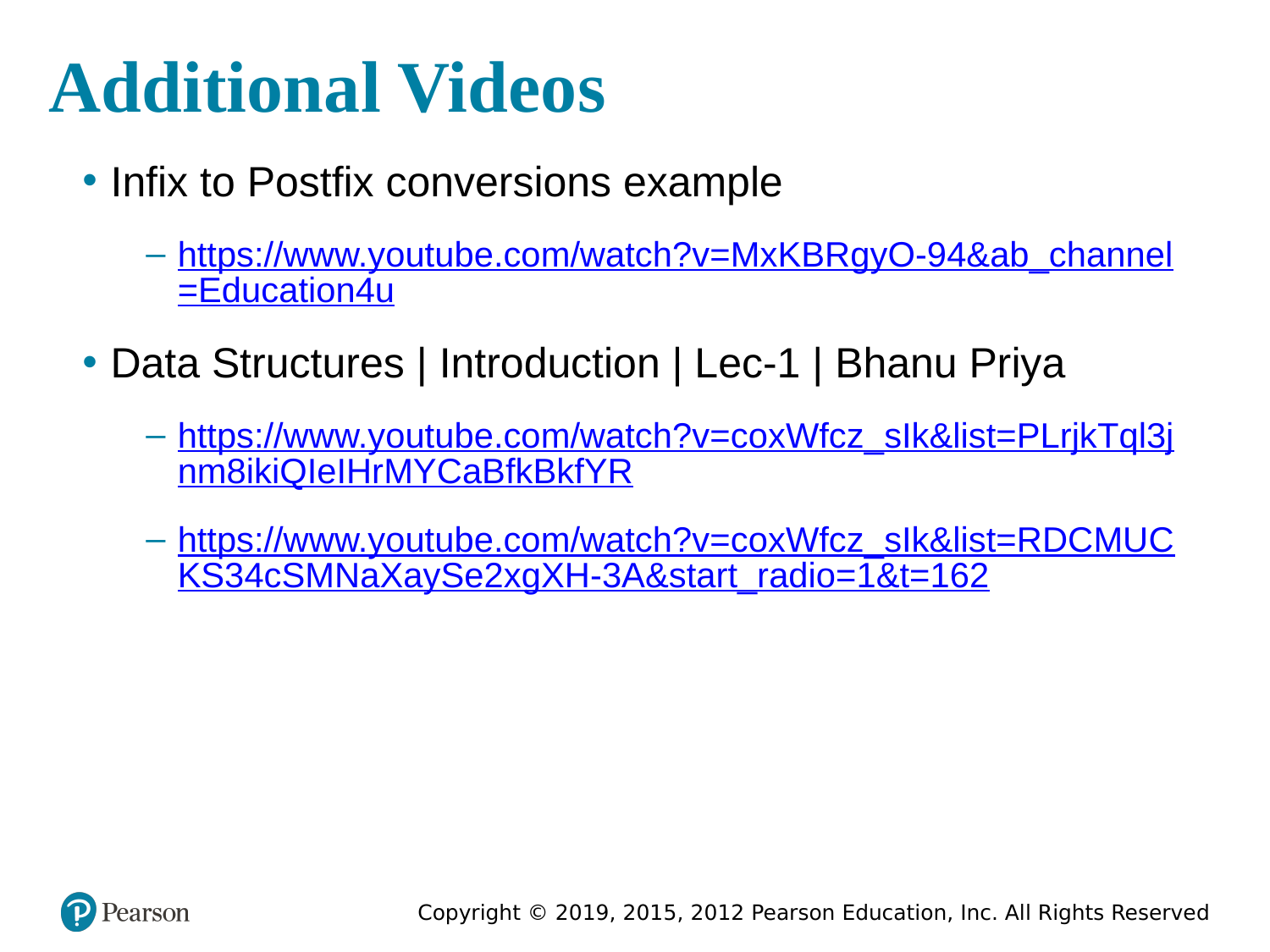

# Additional Videos
Infix to Postfix conversions example
https://www.youtube.com/watch?v=MxKBRgyO-94&ab_channel=Education4u
Data Structures | Introduction | Lec-1 | Bhanu Priya
https://www.youtube.com/watch?v=coxWfcz_sIk&list=PLrjkTql3jnm8ikiQIeIHrMYCaBfkBkfYR
https://www.youtube.com/watch?v=coxWfcz_sIk&list=RDCMUCKS34cSMNaXaySe2xgXH-3A&start_radio=1&t=162